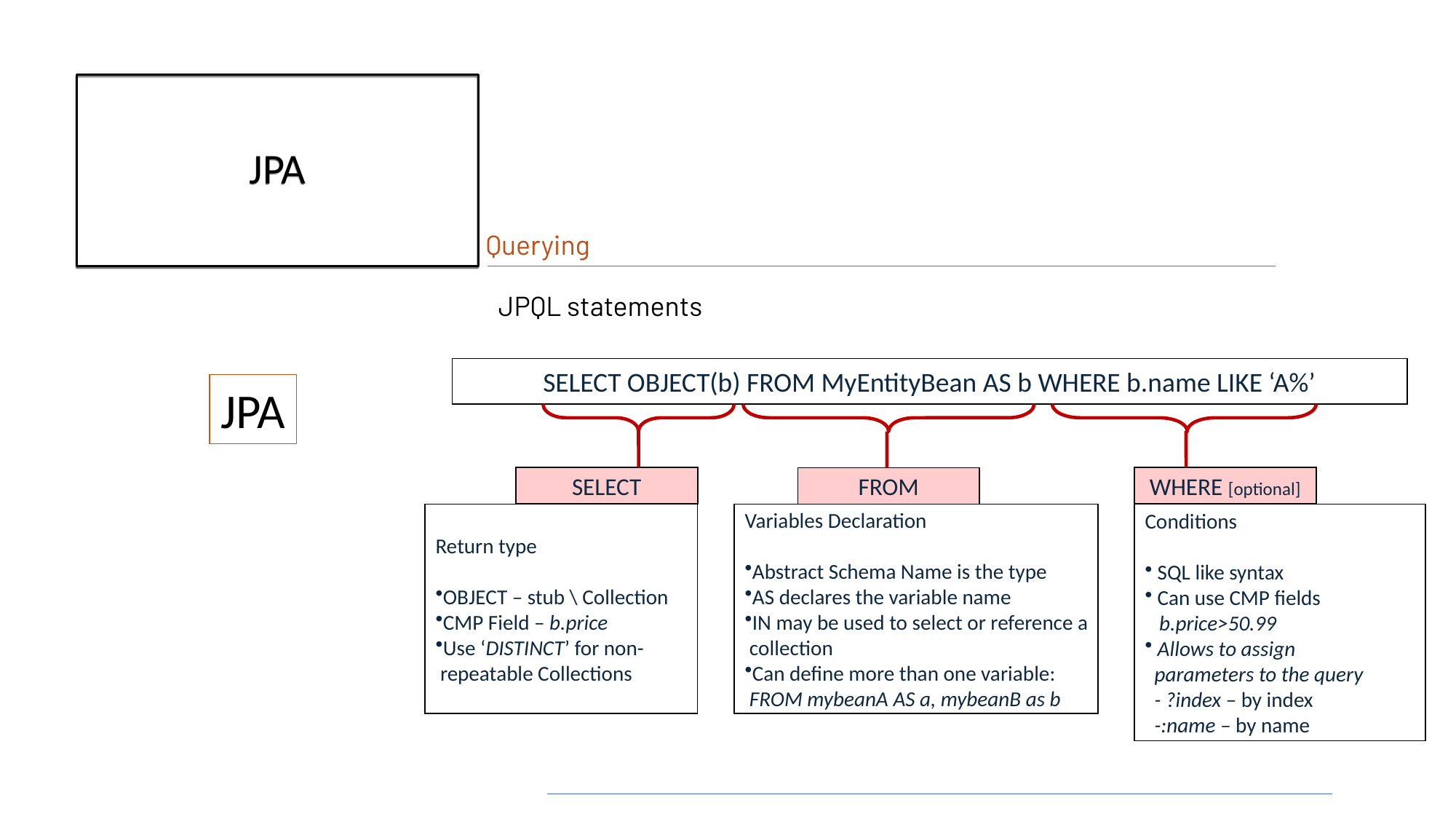

# JPA
Querying

JPQL statements

SELECT OBJECT(b) FROM MyEntityBean AS b WHERE b.name LIKE ‘A%’
JPA

SELECT
WHERE [optional]
FROM
Return type

OBJECT – stub \ Collection
CMP Field – b.price
Use ‘DISTINCT’ for non-
 repeatable Collections
Variables Declaration

Abstract Schema Name is the type
AS declares the variable name
IN may be used to select or reference a
 collection
Can define more than one variable:
 FROM mybeanA AS a, mybeanB as b
Conditions

 SQL like syntax
 Can use CMP fields
   b.price>50.99
 Allows to assign
  parameters to the query
  - ?index – by index
  -:name – by name